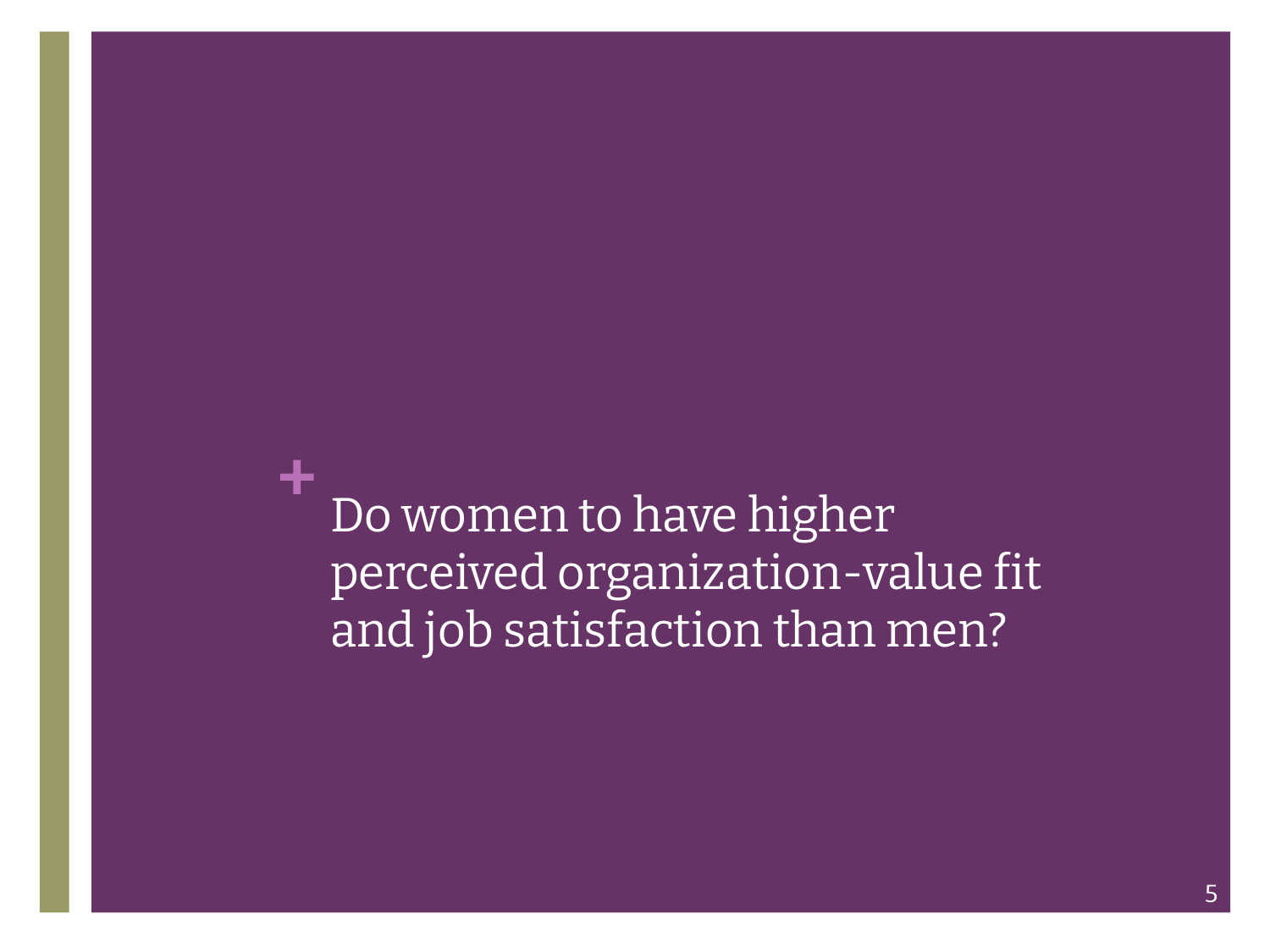

# Do women to have higher perceived organization-value fit and job satisfaction than men?
5